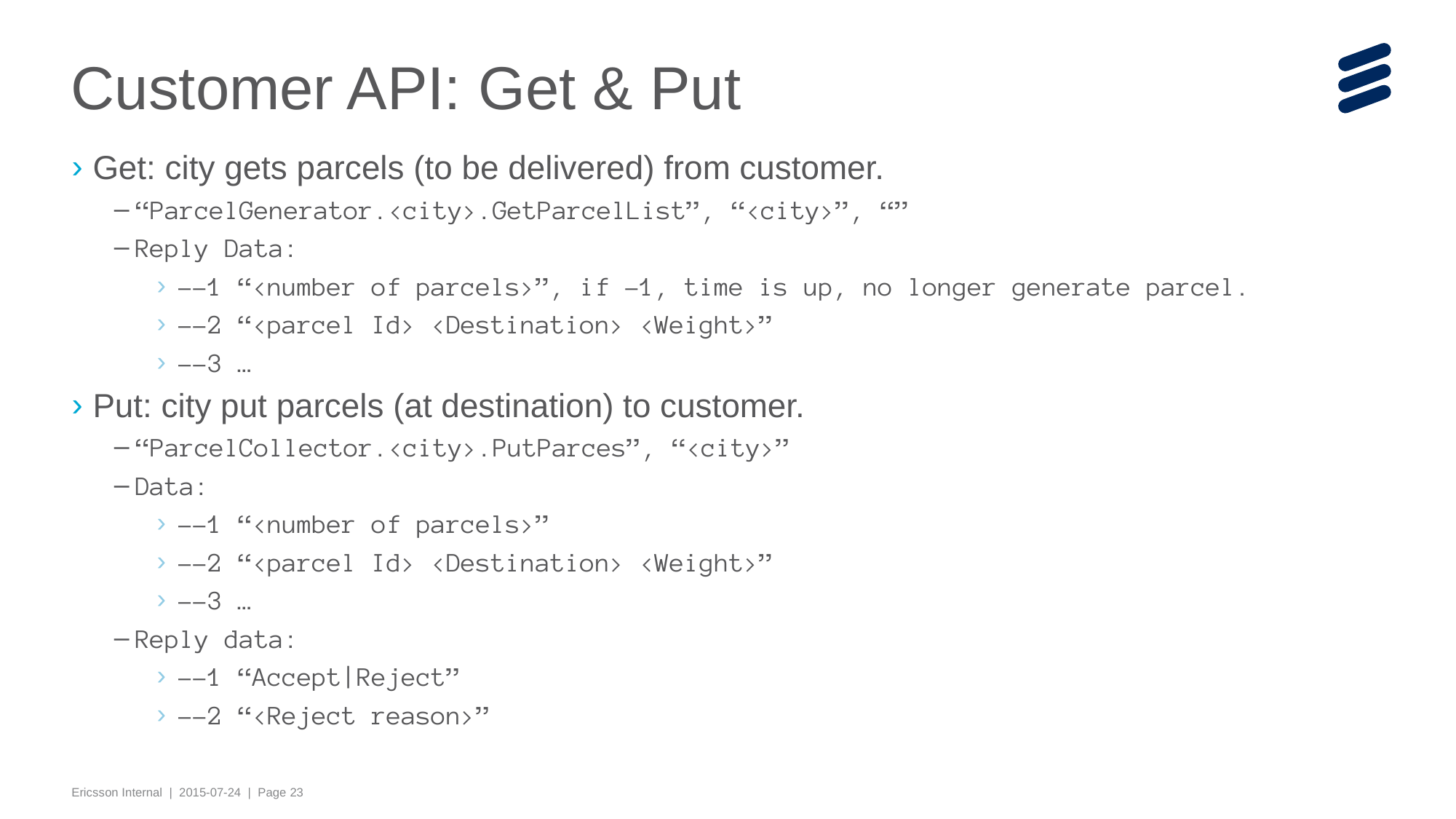

# Customer API: Get & Put
Get: city gets parcels (to be delivered) from customer.
“ParcelGenerator.<city>.GetParcelList”, “<city>”, “”
Reply Data:
--1 “<number of parcels>”, if -1, time is up, no longer generate parcel.
--2 “<parcel Id> <Destination> <Weight>”
--3 …
Put: city put parcels (at destination) to customer.
“ParcelCollector.<city>.PutParces”, “<city>”
Data:
--1 “<number of parcels>”
--2 “<parcel Id> <Destination> <Weight>”
--3 …
Reply data:
--1 “Accept|Reject”
--2 “<Reject reason>”